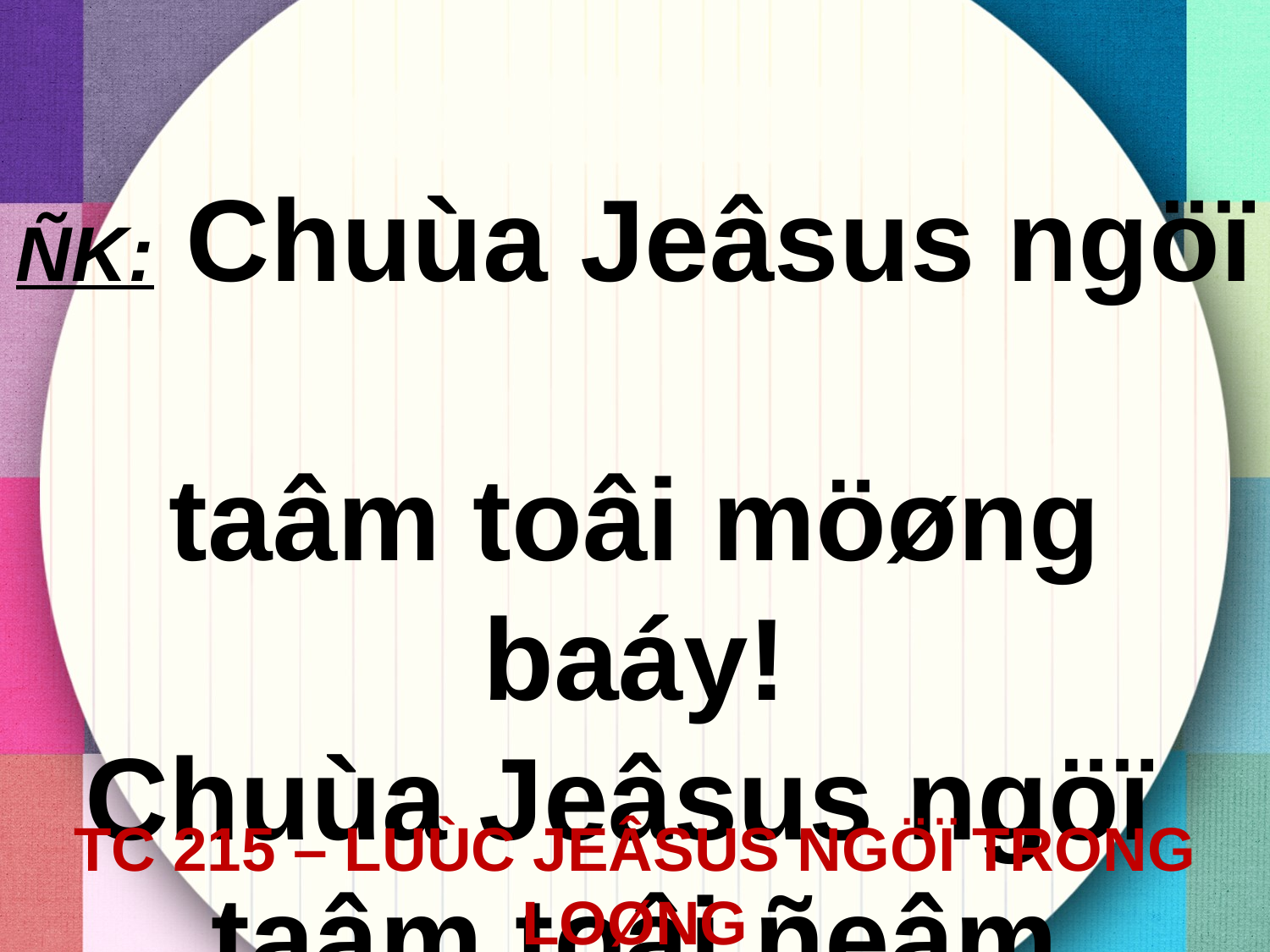

ÑK: Chuùa Jeâsus ngöï
taâm toâi möøng baáy!
Chuùa Jeâsus ngöï
taâm toâi ñeâm ngaøy.
TC 215 – LUÙC JEÂSUS NGÖÏ TRONG LOØNG